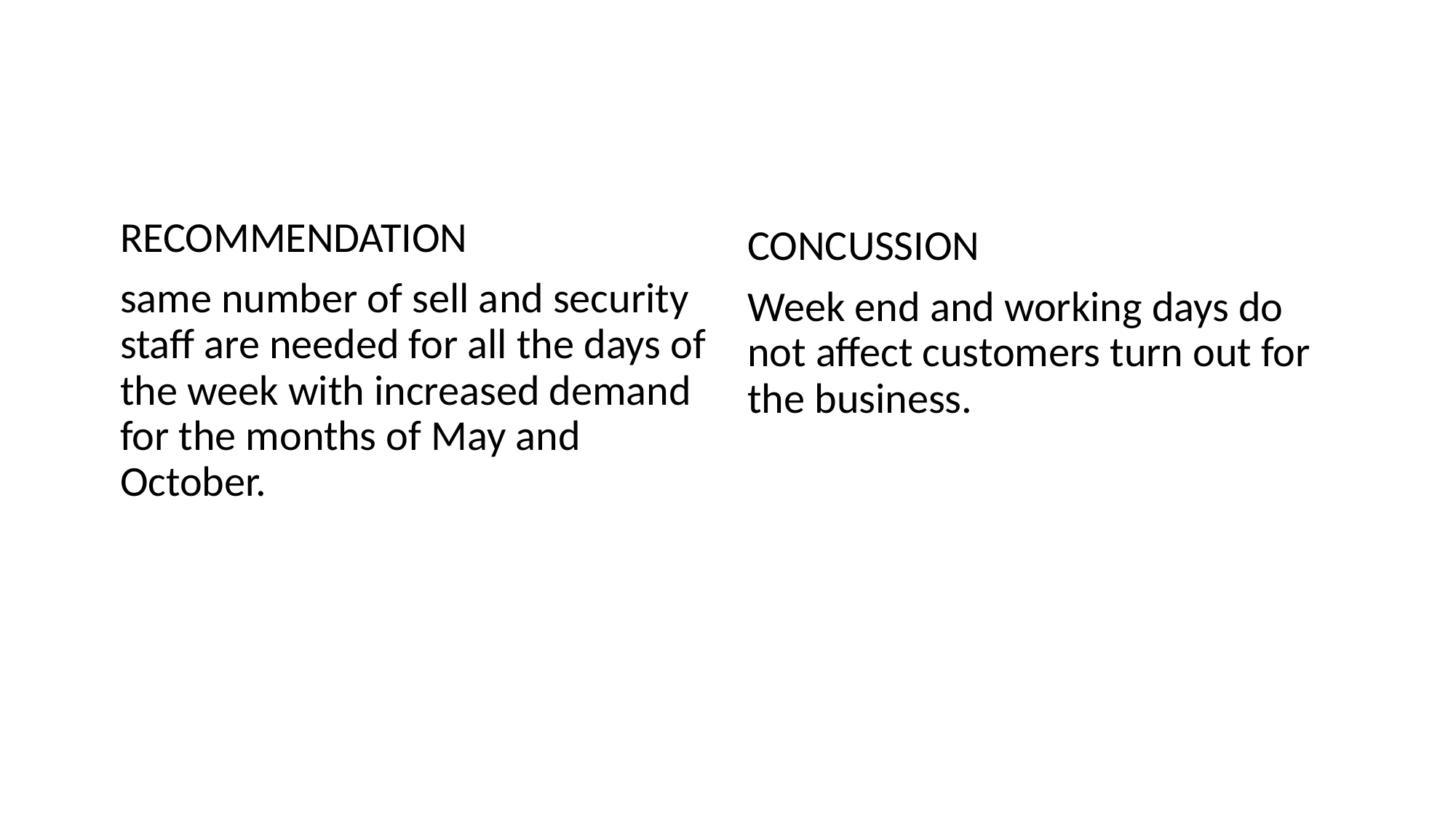

#
RECOMMENDATION
same number of sell and security staff are needed for all the days of the week with increased demand for the months of May and October.

CONCUSSION
Week end and working days do not affect customers turn out for the business.